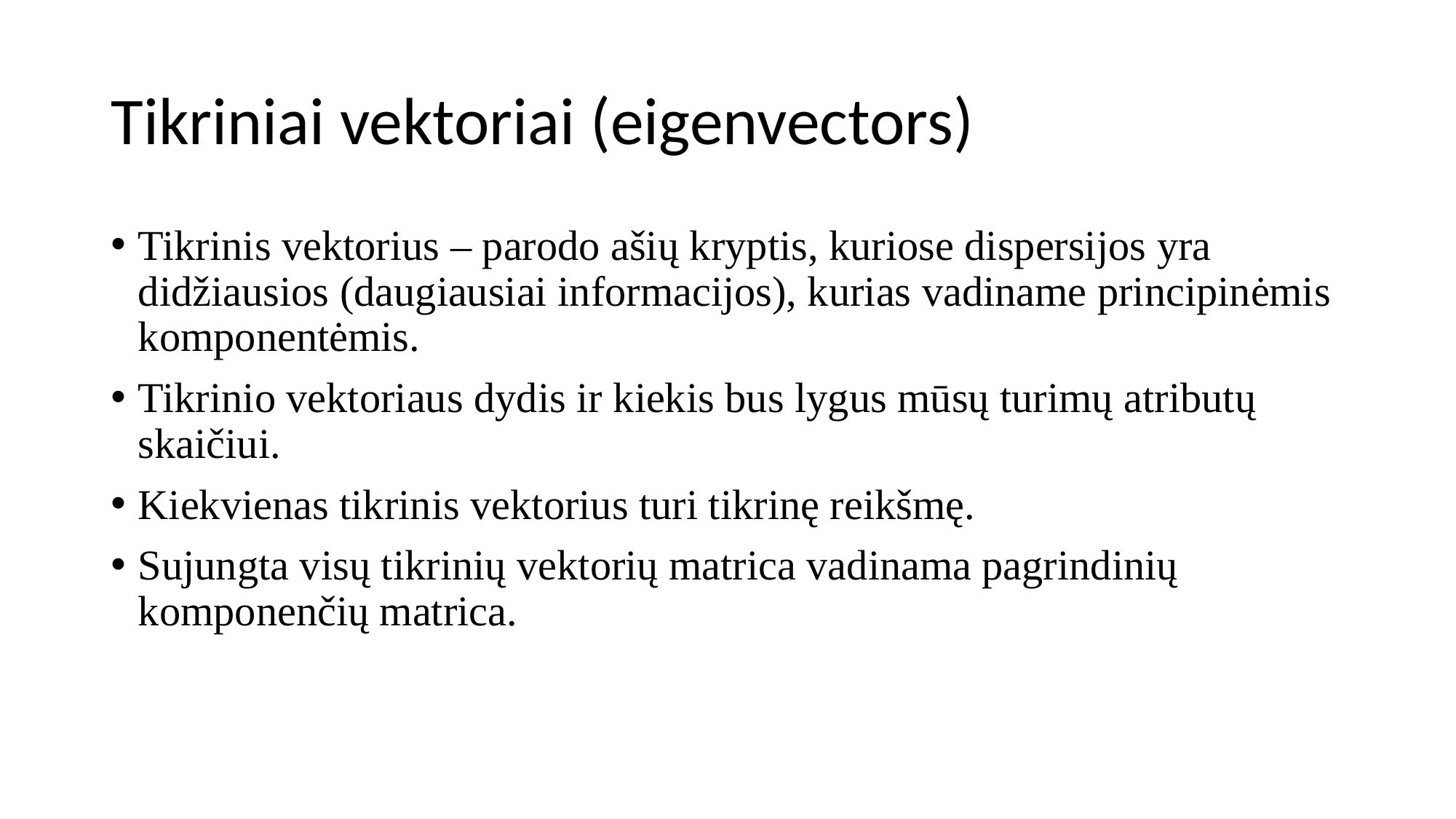

# Tikriniai vektoriai (eigenvectors)
Tikrinis vektorius – parodo ašių kryptis, kuriose dispersijos yra didžiausios (daugiausiai informacijos), kurias vadiname principinėmis komponentėmis.
Tikrinio vektoriaus dydis ir kiekis bus lygus mūsų turimų atributų skaičiui.
Kiekvienas tikrinis vektorius turi tikrinę reikšmę.
Sujungta visų tikrinių vektorių matrica vadinama pagrindinių komponenčių matrica.